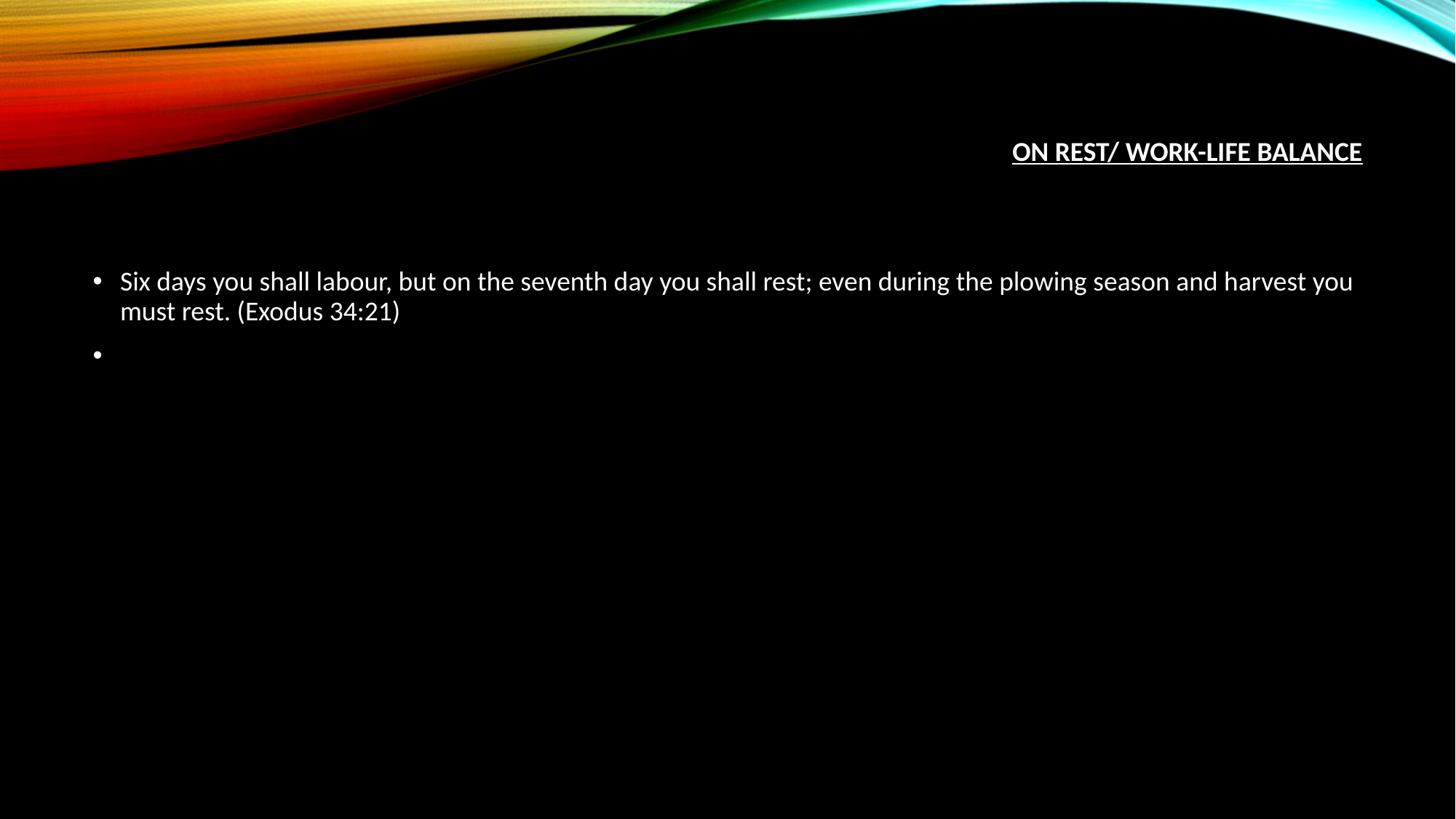

# On Rest/ Work-Life Balance
Six days you shall labour, but on the seventh day you shall rest; even during the plowing season and harvest you must rest. (Exodus 34:21)